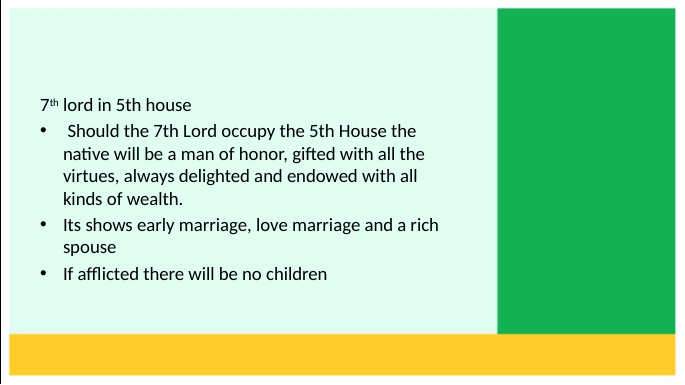

7th lord in 5th house
 Should the 7th Lord occupy the 5th House the native will be a man of honor, gifted with all the virtues, always delighted and endowed with all kinds of wealth.
Its shows early marriage, love marriage and a rich spouse
If afflicted there will be no children